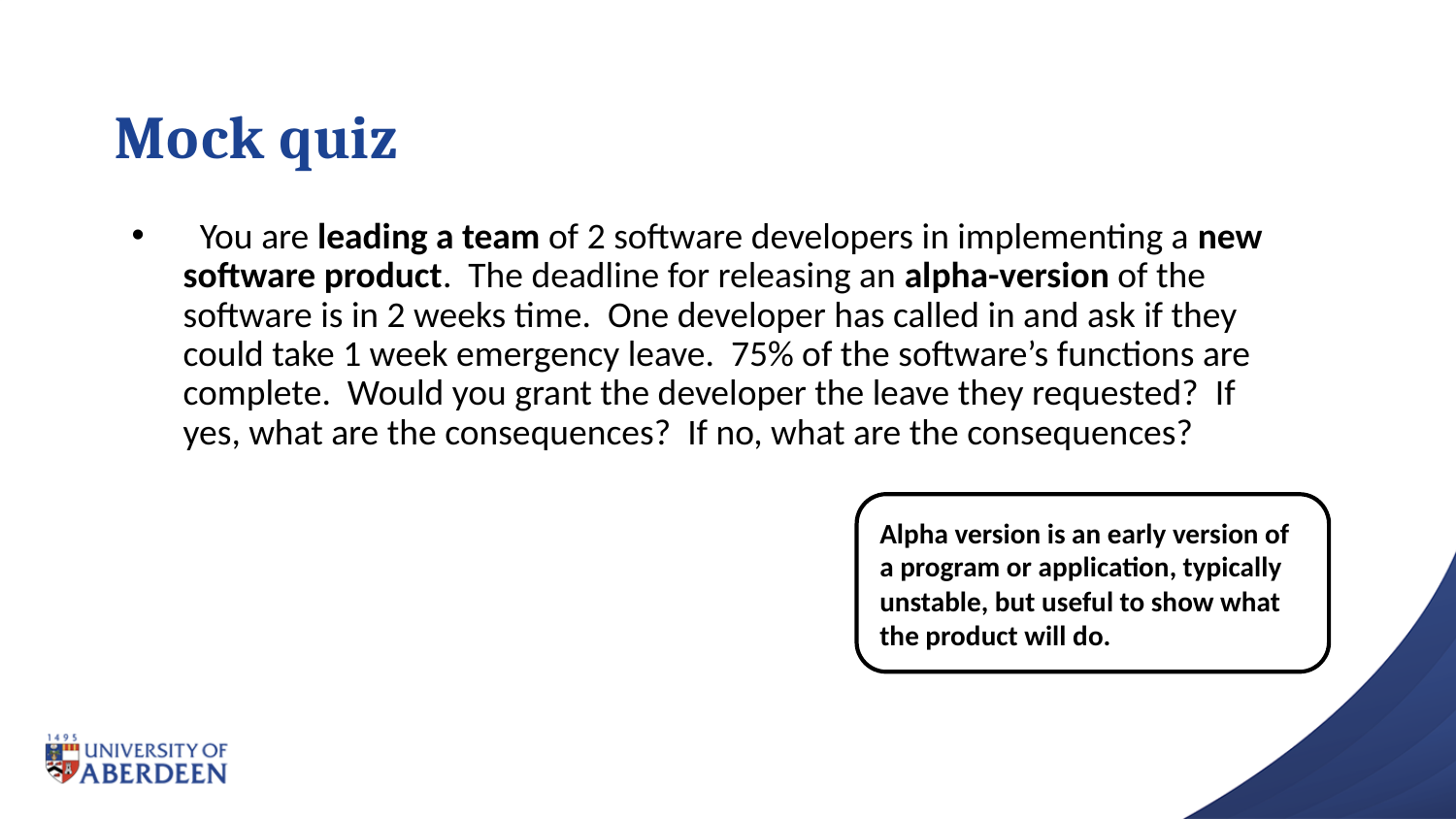

# Mock quiz
  You are leading a team of 2 software developers in implementing a new software product.  The deadline for releasing an alpha-version of the software is in 2 weeks time.  One developer has called in and ask if they could take 1 week emergency leave.  75% of the software’s functions are complete.  Would you grant the developer the leave they requested?  If yes, what are the consequences?  If no, what are the consequences?
Alpha version is an early version of a program or application, typically unstable, but useful to show what the product will do.